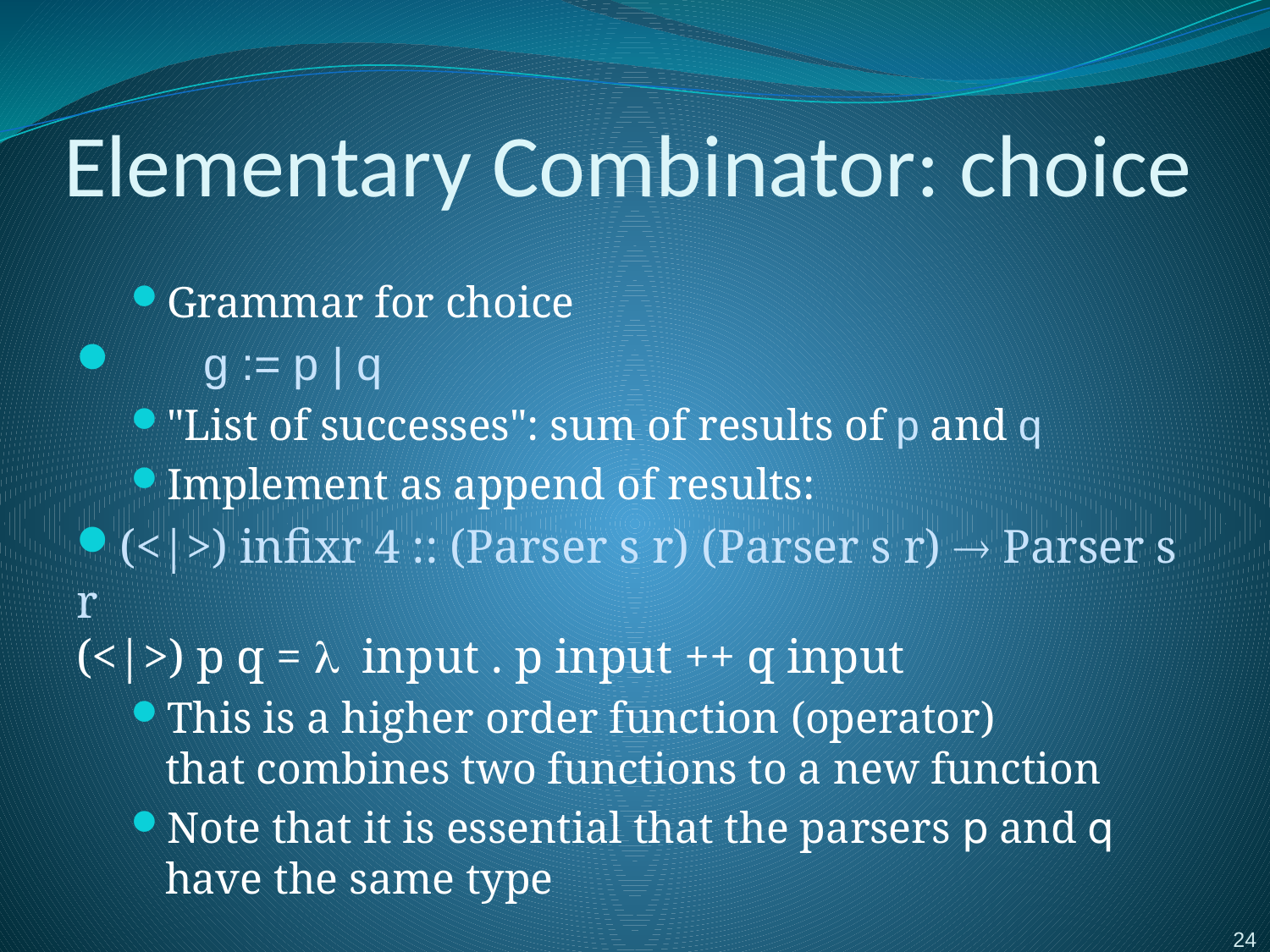

# Elementary Combinator: choice
Grammar for choice
	g := p | q
"List of successes": sum of results of p and q
Implement as append of results:
(<|>) infixr 4 :: (Parser s r) (Parser s r) → Parser s r
(<|>) p q = λ input . p input ++ q input
This is a higher order function (operator)
that combines two functions to a new function
Note that it is essential that the parsers p and q have the same type
24